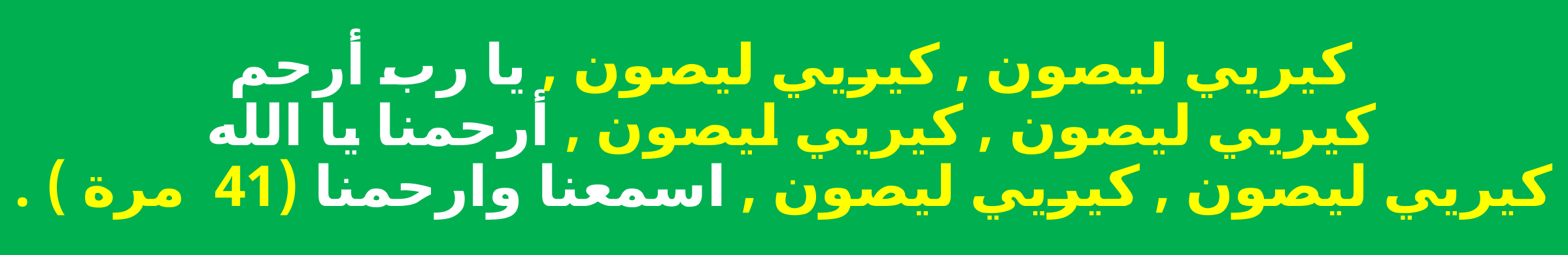

كيريي ليصون , كيريي ليصون , يا رب أرحم
كيريي ليصون , كيريي ليصون , أرحمنا يا الله
كيريي ليصون , كيريي ليصون , اسمعنا وارحمنا (41  مرة ) .